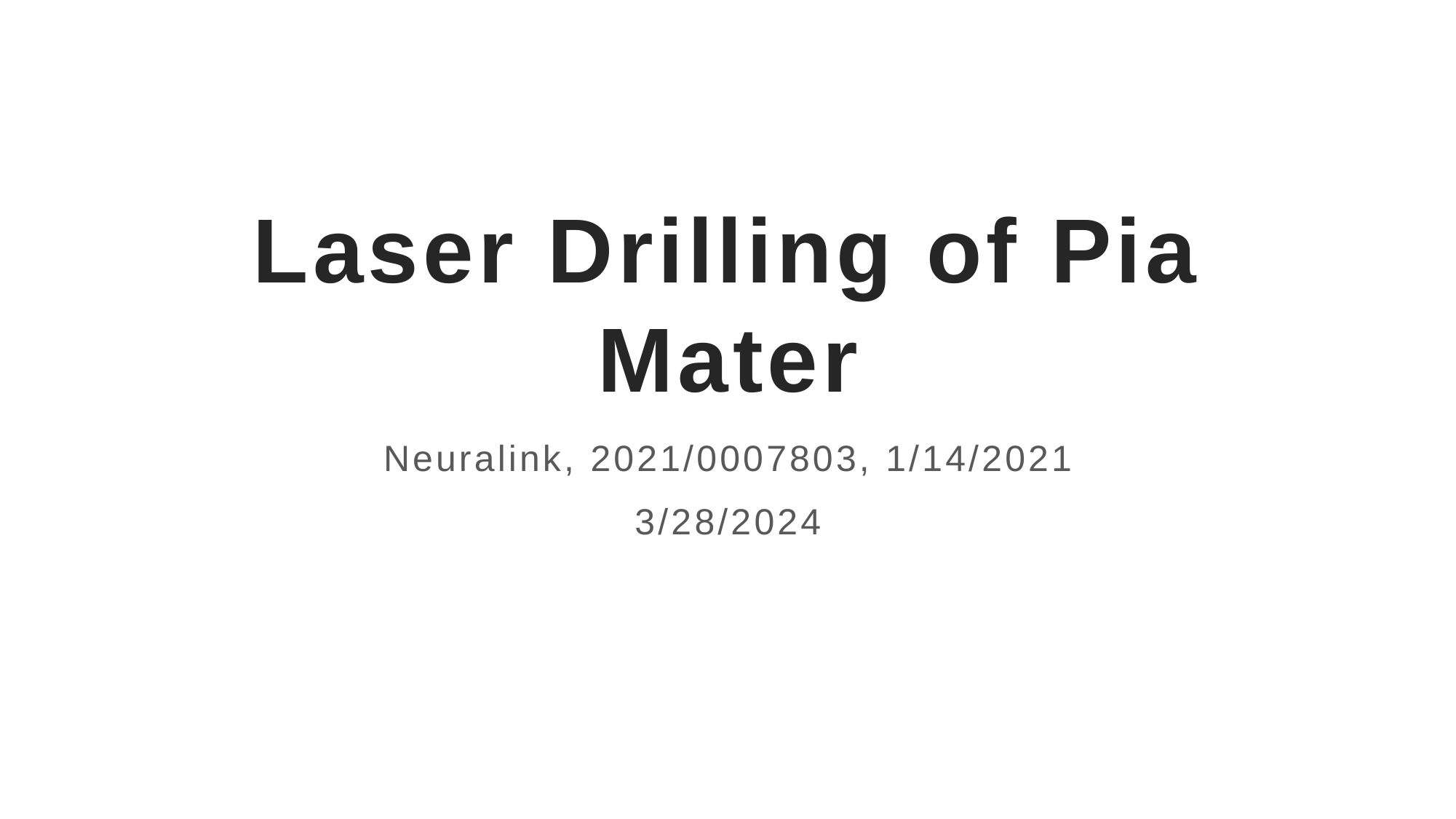

# Laser Drilling of Pia Mater
Neuralink, 2021/0007803, 1/14/2021
3/28/2024